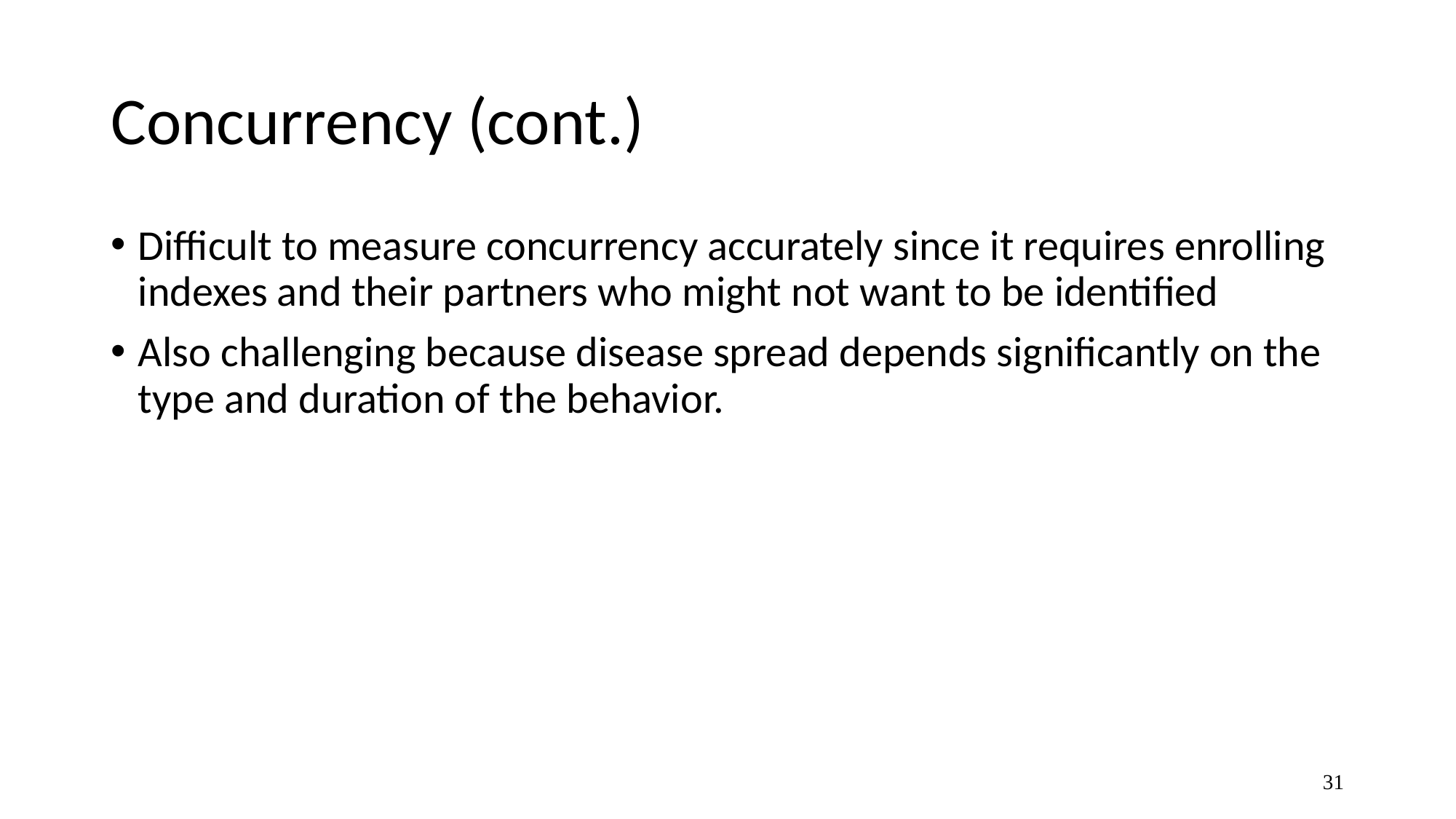

# Concurrency (cont.)
Difficult to measure concurrency accurately since it requires enrolling indexes and their partners who might not want to be identified
Also challenging because disease spread depends significantly on the type and duration of the behavior.
31